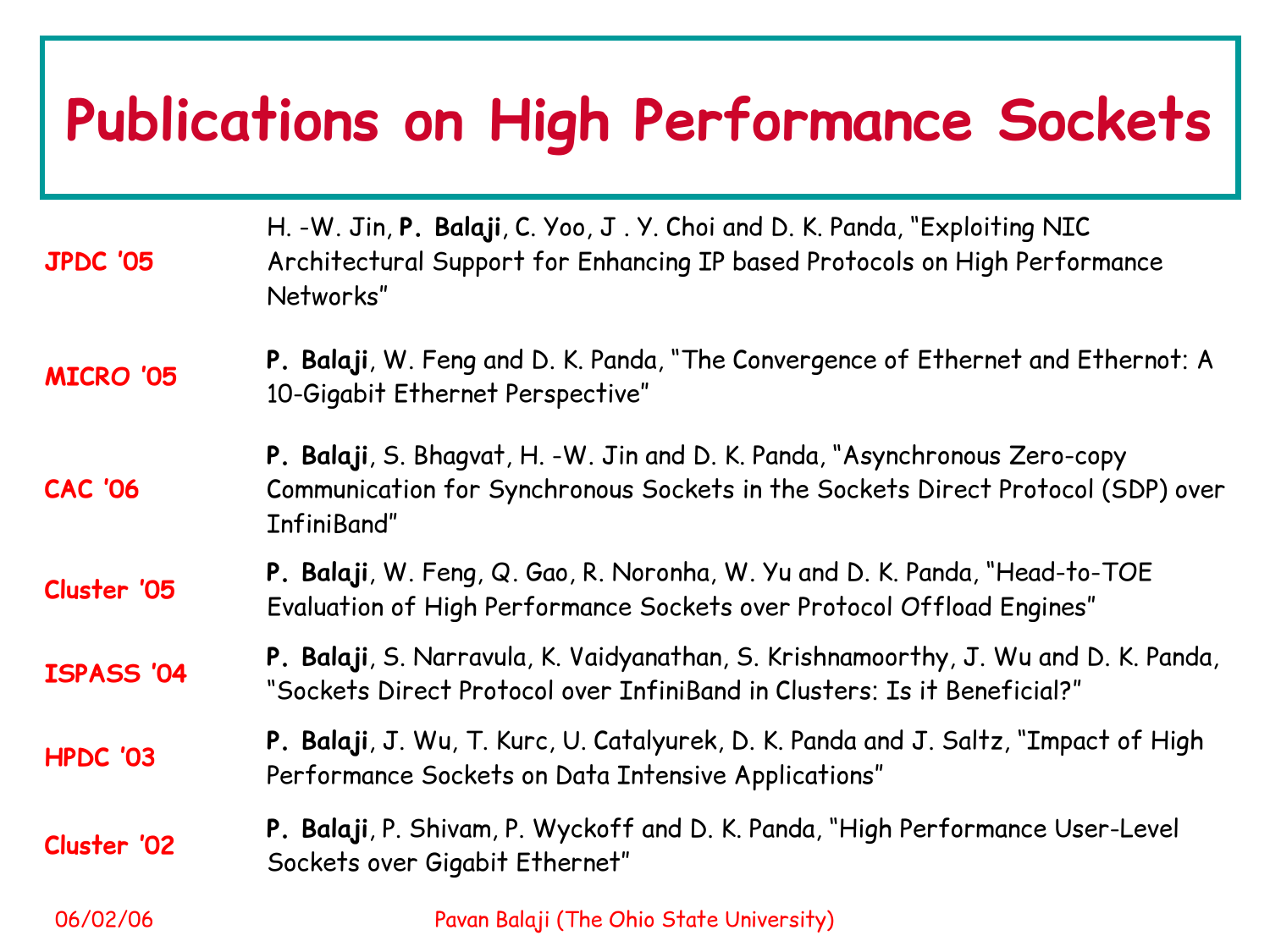

# Publications on High Performance Sockets
| JPDC ’05 | H. -W. Jin, P. Balaji, C. Yoo, J . Y. Choi and D. K. Panda, “Exploiting NIC Architectural Support for Enhancing IP based Protocols on High Performance Networks” |
| --- | --- |
| MICRO ’05 | P. Balaji, W. Feng and D. K. Panda, “The Convergence of Ethernet and Ethernot: A 10-Gigabit Ethernet Perspective” |
| CAC ’06 | P. Balaji, S. Bhagvat, H. -W. Jin and D. K. Panda, “Asynchronous Zero-copy Communication for Synchronous Sockets in the Sockets Direct Protocol (SDP) over InfiniBand” |
| Cluster ’05 | P. Balaji, W. Feng, Q. Gao, R. Noronha, W. Yu and D. K. Panda, “Head-to-TOE Evaluation of High Performance Sockets over Protocol Offload Engines” |
| ISPASS ’04 | P. Balaji, S. Narravula, K. Vaidyanathan, S. Krishnamoorthy, J. Wu and D. K. Panda, “Sockets Direct Protocol over InfiniBand in Clusters: Is it Beneficial?” |
| HPDC ’03 | P. Balaji, J. Wu, T. Kurc, U. Catalyurek, D. K. Panda and J. Saltz, “Impact of High Performance Sockets on Data Intensive Applications” |
| Cluster ’02 | P. Balaji, P. Shivam, P. Wyckoff and D. K. Panda, “High Performance User-Level Sockets over Gigabit Ethernet” |
06/02/06
Pavan Balaji (The Ohio State University)